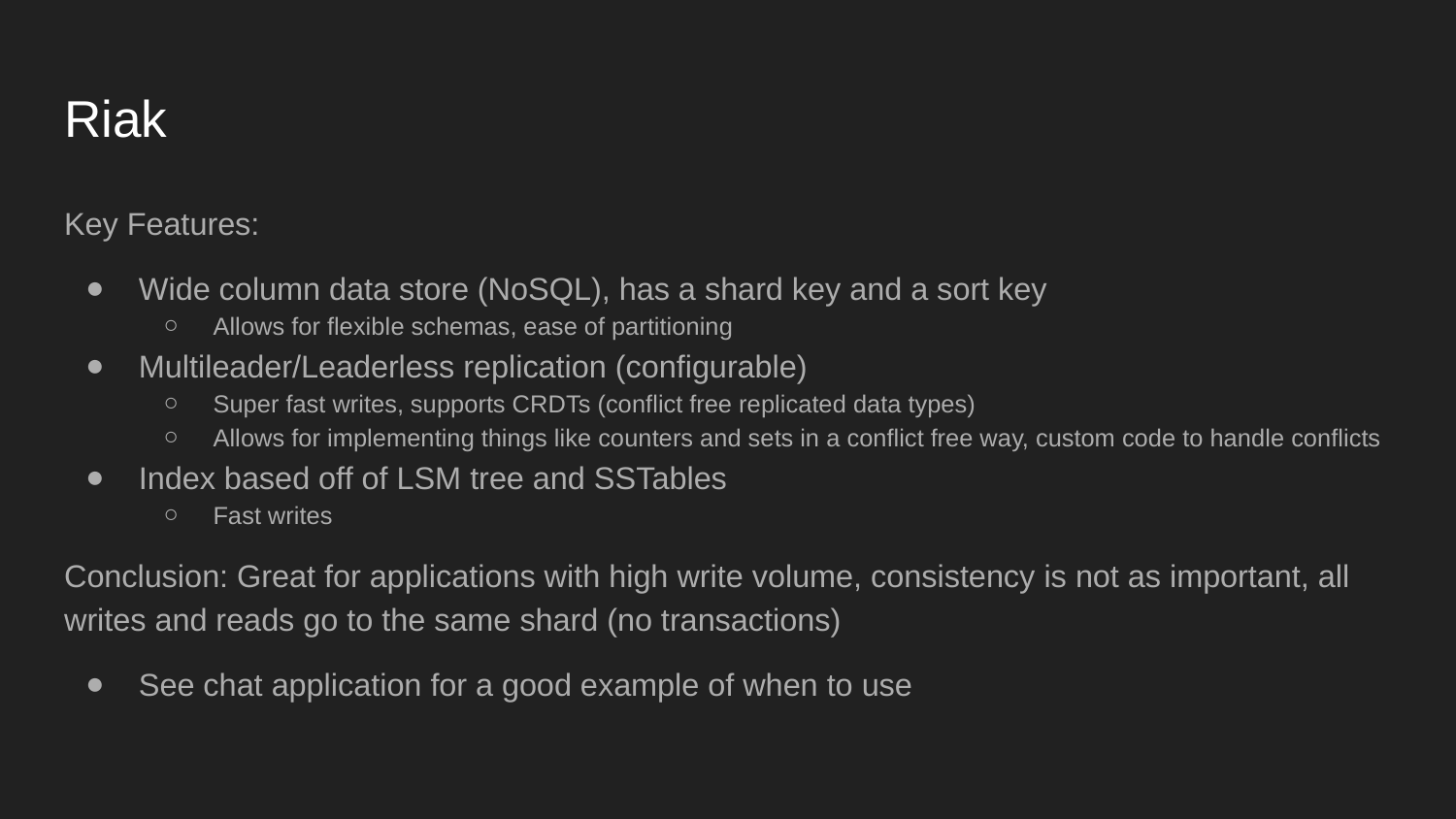

# Riak
Key Features:
Wide column data store (NoSQL), has a shard key and a sort key
Allows for flexible schemas, ease of partitioning
Multileader/Leaderless replication (configurable)
Super fast writes, supports CRDTs (conflict free replicated data types)
Allows for implementing things like counters and sets in a conflict free way, custom code to handle conflicts
Index based off of LSM tree and SSTables
Fast writes
Conclusion: Great for applications with high write volume, consistency is not as important, all writes and reads go to the same shard (no transactions)
See chat application for a good example of when to use